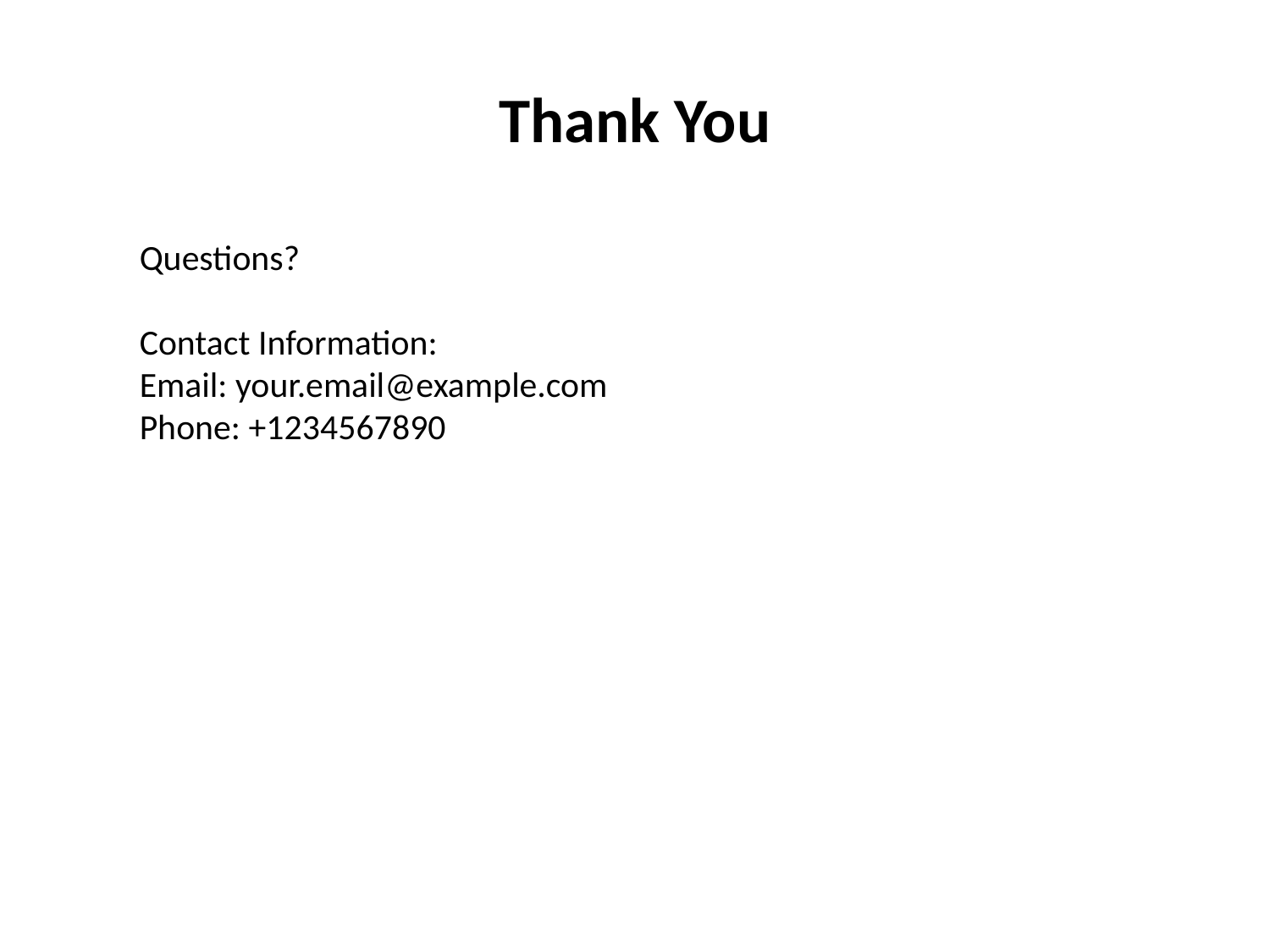

# Thank You

Questions?
Contact Information:
Email: your.email@example.com
Phone: +1234567890